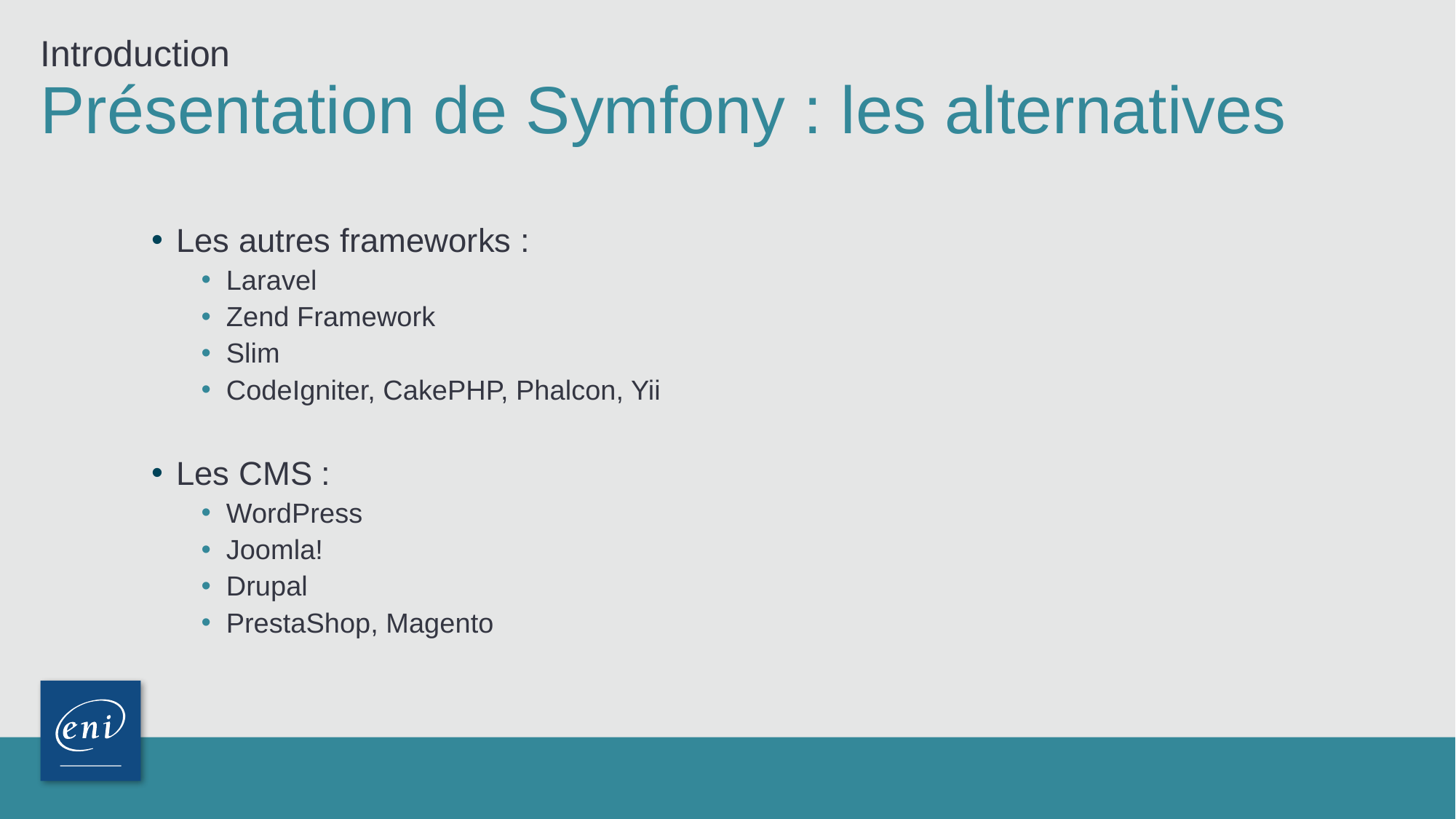

Introduction
# Présentation de Symfony : les alternatives
Les autres frameworks :
Laravel
Zend Framework
Slim
CodeIgniter, CakePHP, Phalcon, Yii

Les CMS :
WordPress
Joomla!
Drupal
PrestaShop, Magento